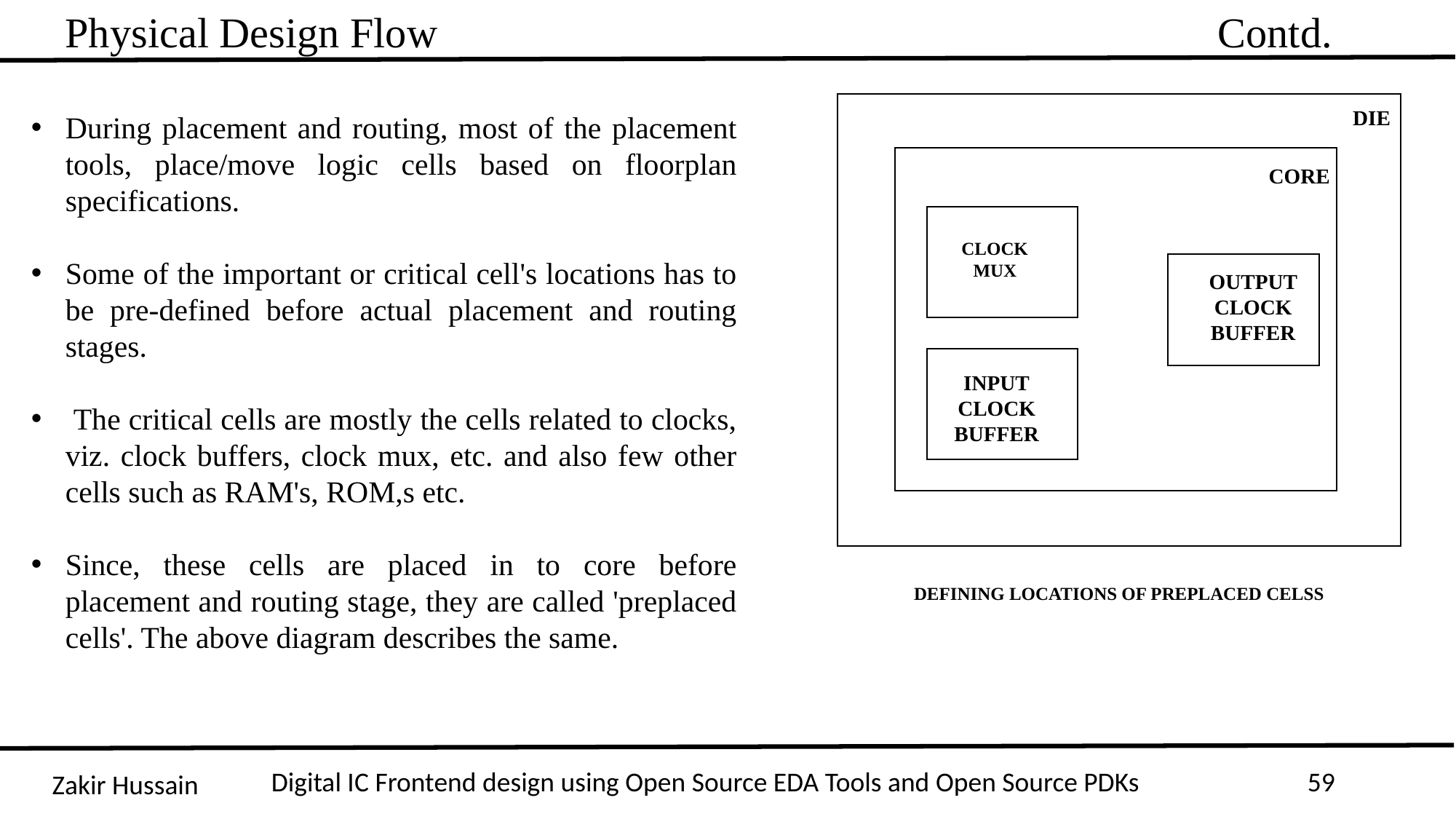

Physical Design Flow                                                                          Contd.

DIE

CORE

CLOCK
MUX

OUTPUT
CLOCK
BUFFER

INPUT
CLOCK
BUFFER
DEFINING LOCATIONS OF PREPLACED CELSS
During placement and routing, most of the placement tools, place/move logic cells based on floorplan specifications.

Some of the important or critical cell's locations has to be pre-defined before actual placement and routing stages.

 The critical cells are mostly the cells related to clocks, viz. clock buffers, clock mux, etc. and also few other cells such as RAM's, ROM,s etc.

Since, these cells are placed in to core before placement and routing stage, they are called 'preplaced cells'. The above diagram describes the same.

Digital IC Frontend design using Open Source EDA Tools and Open Source PDKs
59
Zakir Hussain